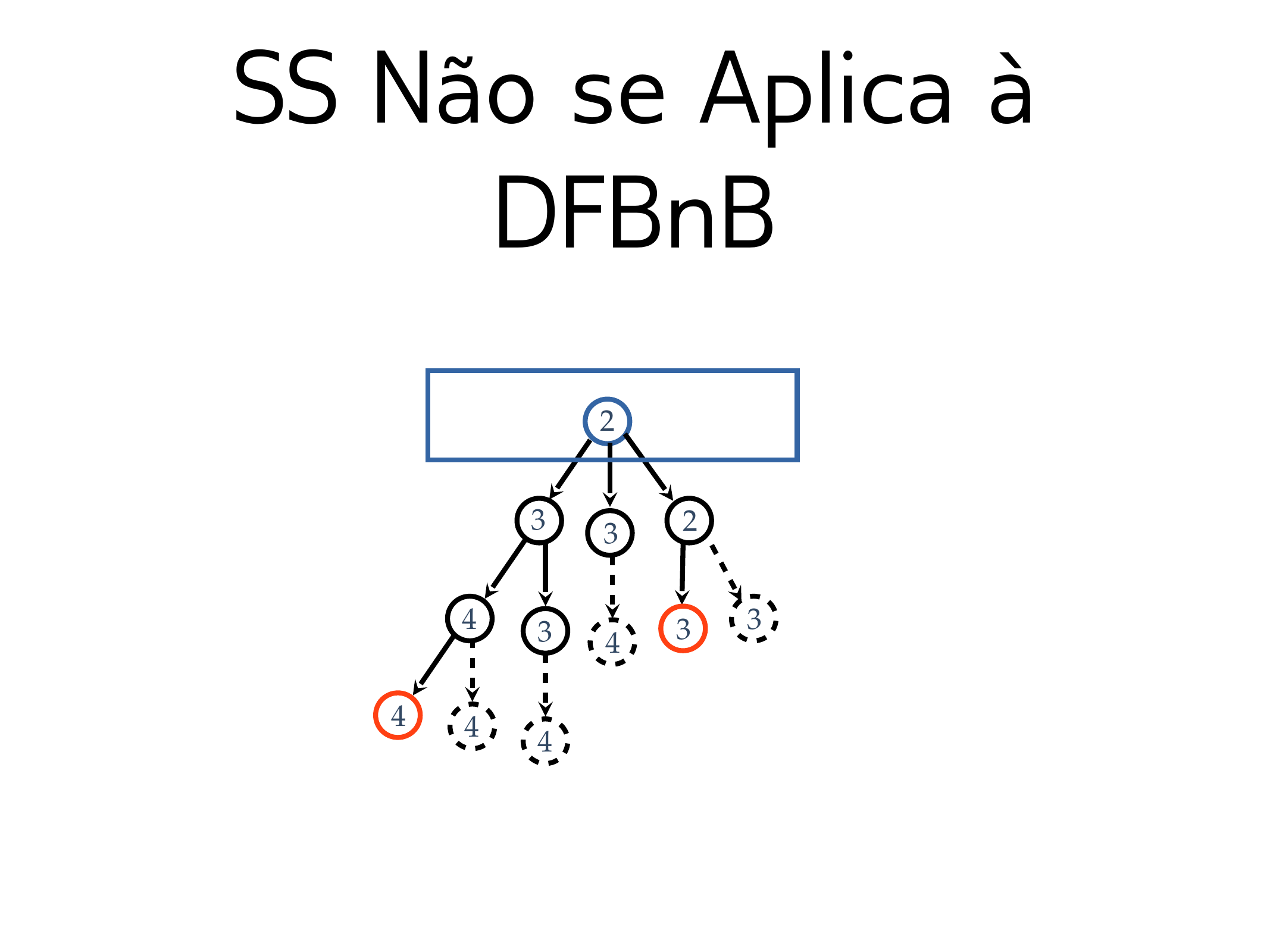

# SS Não se Aplica à DFBnB

2

2

3

3

3

4

3

3

4

4

4

4